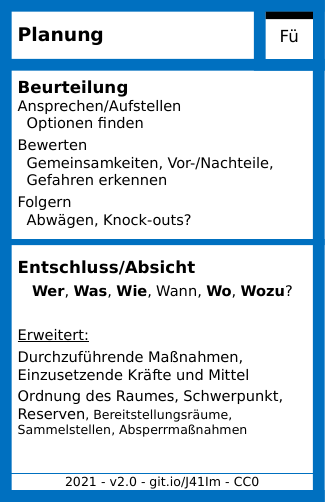

# Planung
Beurteilung
Ansprechen/Aufstellen
  Optionen finden
Bewerten
  Gemeinsamkeiten, Vor-/Nachteile,
  Gefahren erkennen
Folgern
  Abwägen, Knock-outs?

Entschluss/Absicht
Wer, Was, Wie, Wann, Wo, Wozu?

Erweitert:
Durchzuführende Maßnahmen,
Einzusetzende Kräfte und Mittel
Ordnung des Raumes, Schwerpunkt, Reserven, Bereitstellungsräume, Sammelstellen, Absperrmaßnahmen